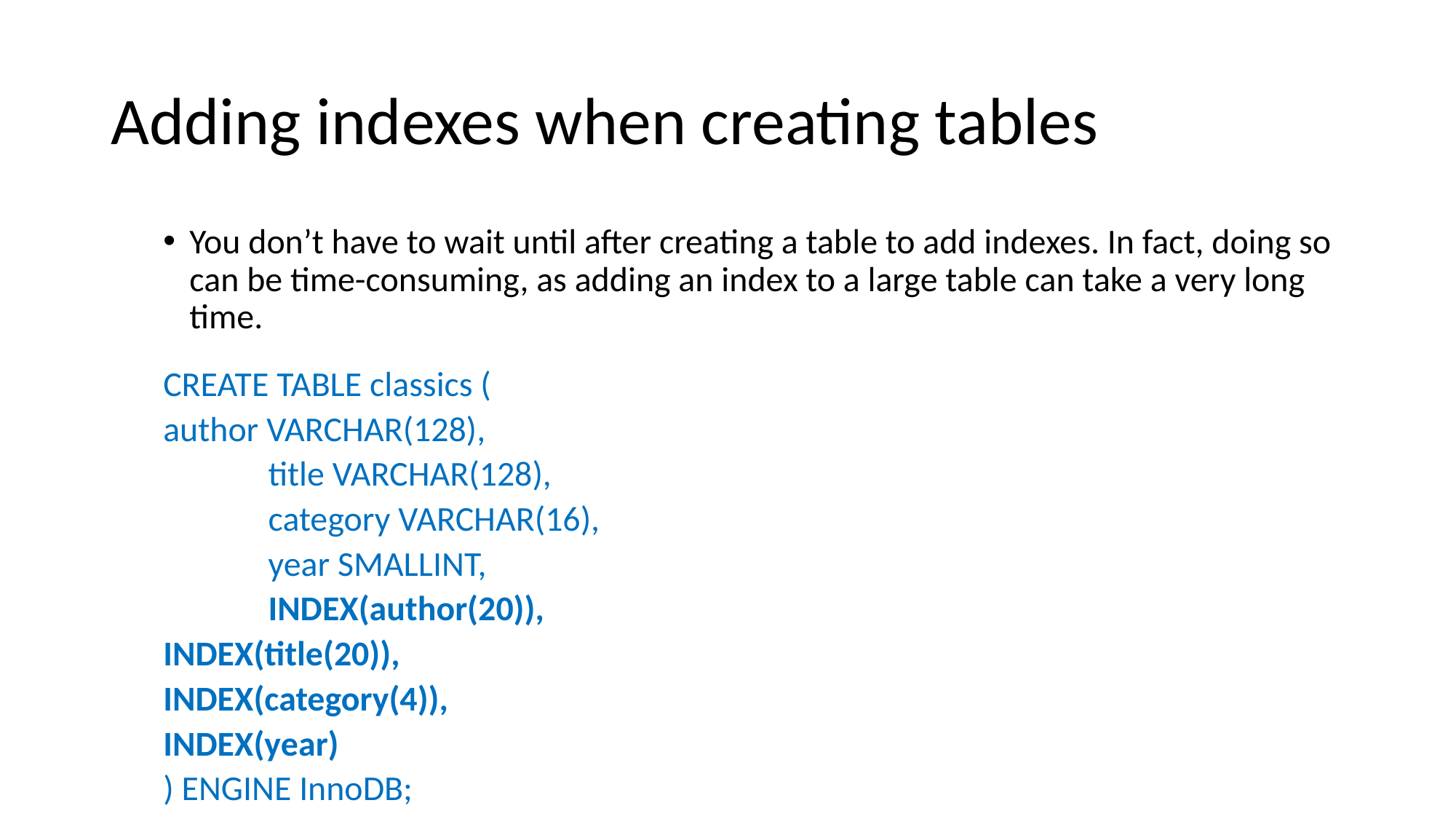

# Adding indexes when creating tables
You don’t have to wait until after creating a table to add indexes. In fact, doing so can be time-consuming, as adding an index to a large table can take a very long time.

CREATE TABLE classics (
	author VARCHAR(128),
  	title VARCHAR(128),
  	category VARCHAR(16),
 	year SMALLINT,
 	INDEX(author(20)),
	INDEX(title(20)),
	INDEX(category(4)),
	INDEX(year)
) ENGINE InnoDB;